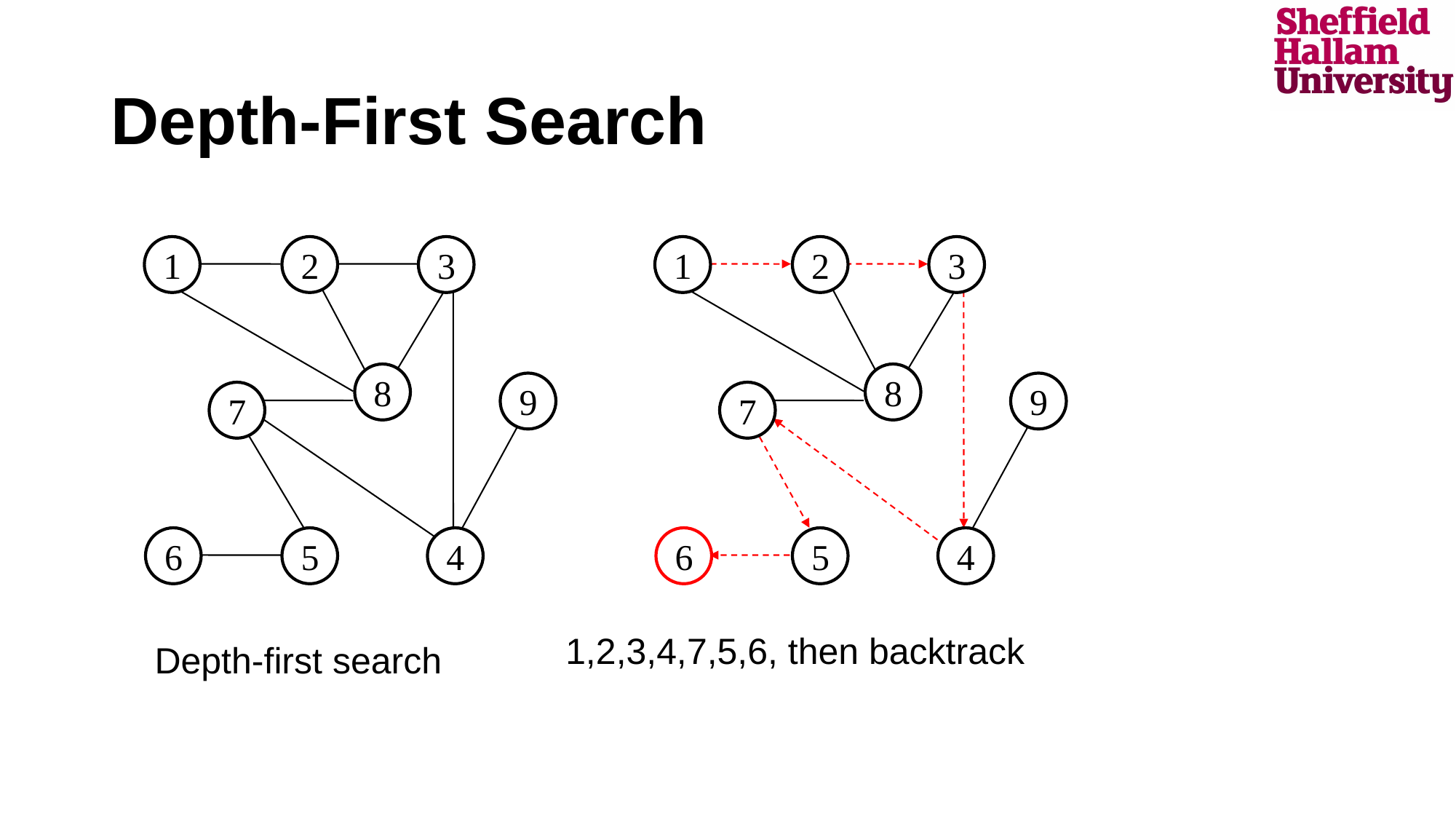

# Depth-First Search
1
2
3
1
2
3

8
8
9
9
7
7

6
5
4
6
5
4

1,2,3,4,7,5,6, then backtrack
Depth-first search